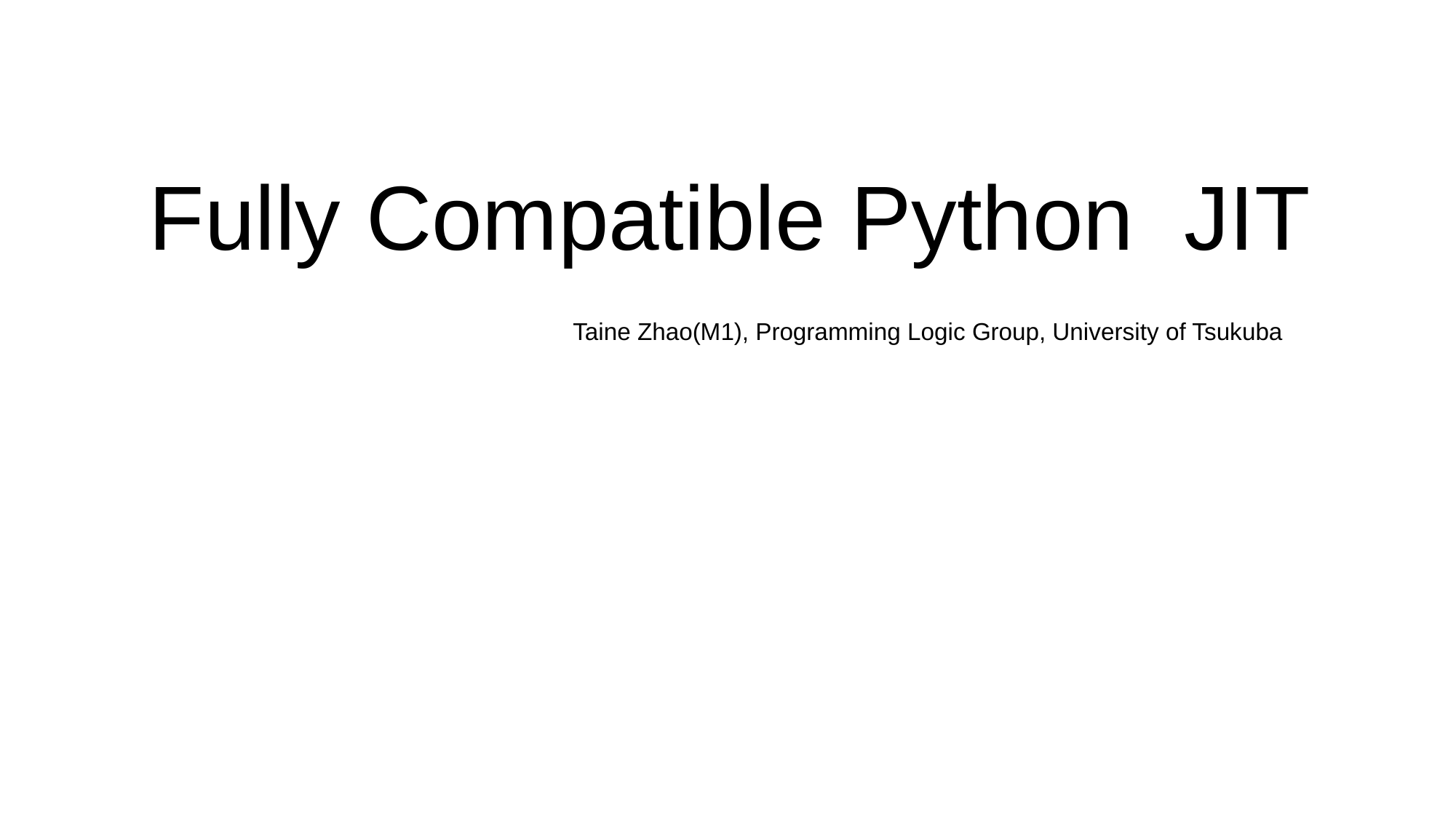

Fully Compatible Python  JIT
Taine Zhao(M1), Programming Logic Group, University of Tsukuba